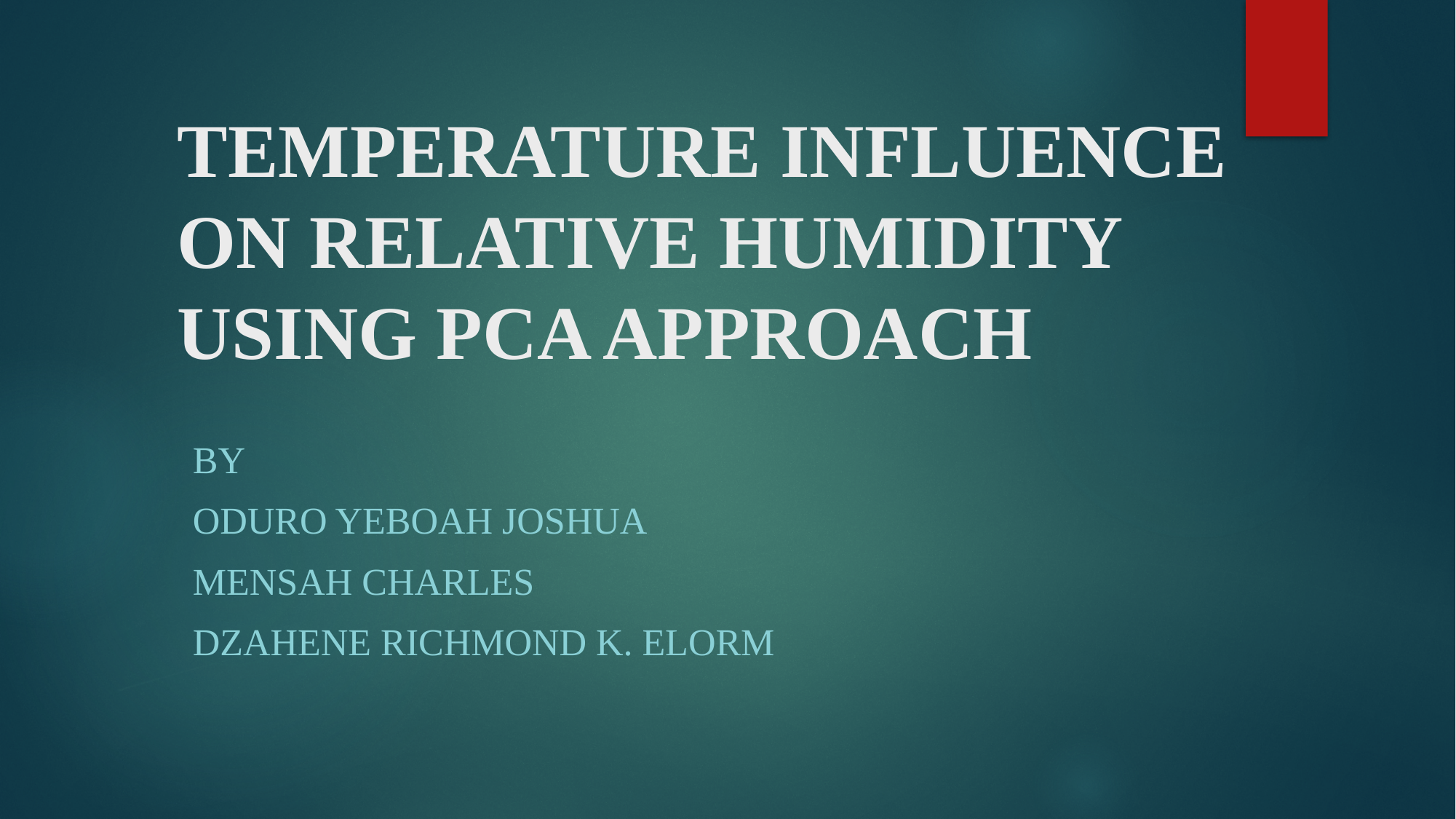

# TEMPERATURE INFLUENCE ON RELATIVE HUMIDITY USING PCA APPROACH
BY
ODURO YEBOAH JOSHUA
MENSAH CHARLES
DZAHENE RICHMOND K. ELORM